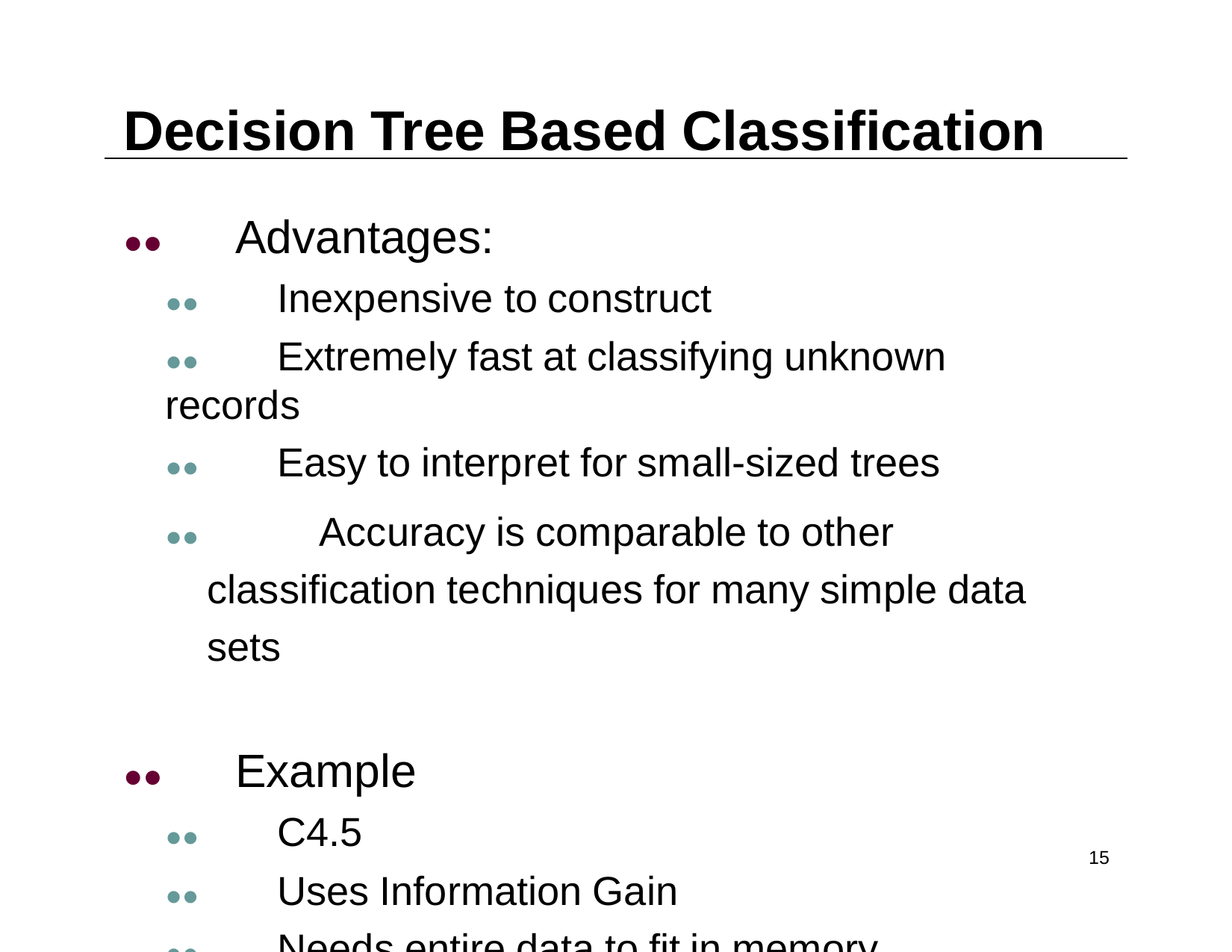

# Decision Tree Based Classification
●●	Advantages:
●●	Inexpensive to construct
●●	Extremely fast at classifying unknown records
●●	Easy to interpret for small-sized trees
●●		Accuracy is comparable to other classification techniques for many simple data sets

●●	Example
●●	C4.5
●●	Uses Information Gain
●●	Needs entire data to fit in memory.
15